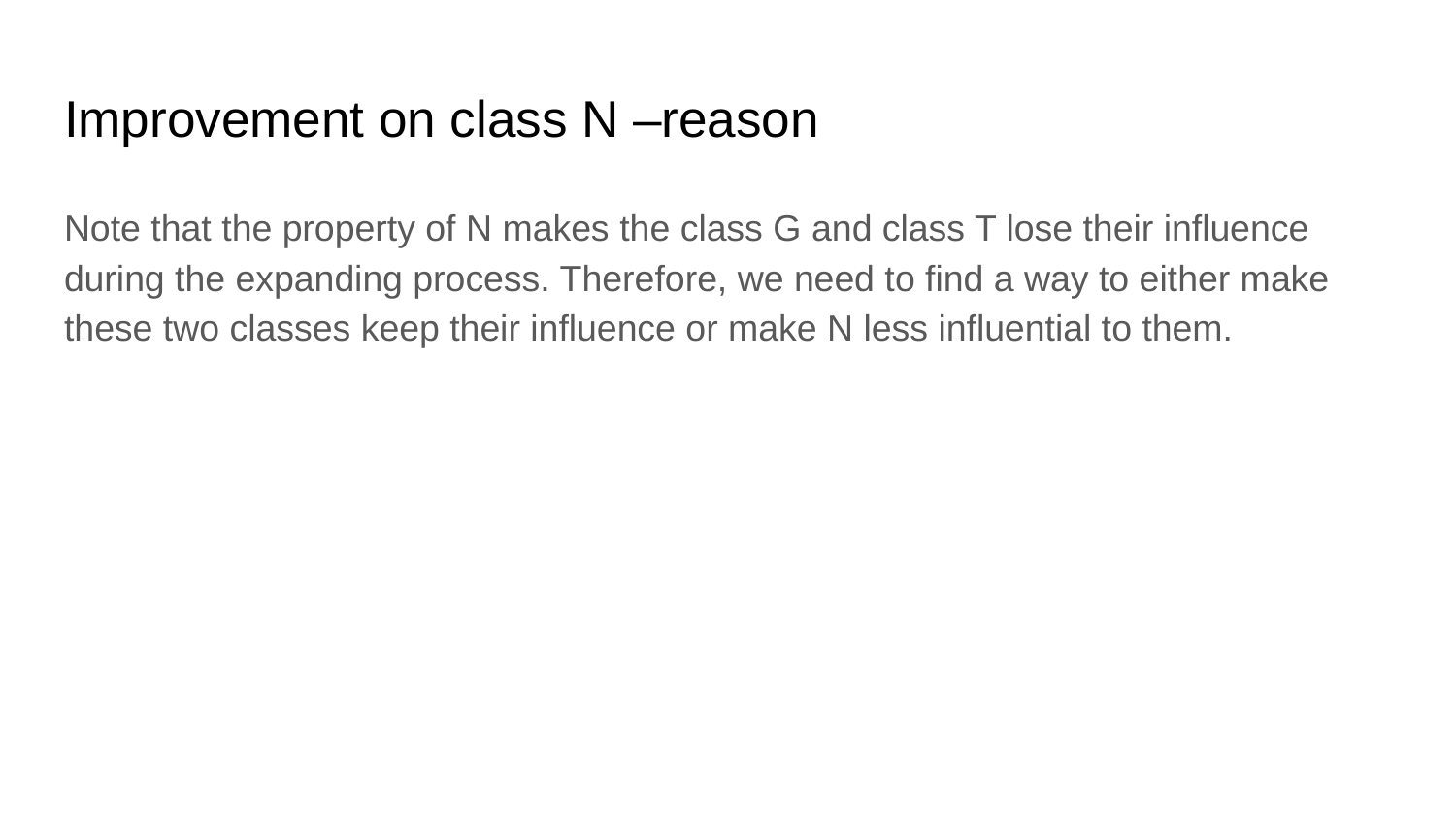

# Improvement on class N –reason
Note that the property of N makes the class G and class T lose their influence during the expanding process. Therefore, we need to find a way to either make these two classes keep their influence or make N less influential to them.